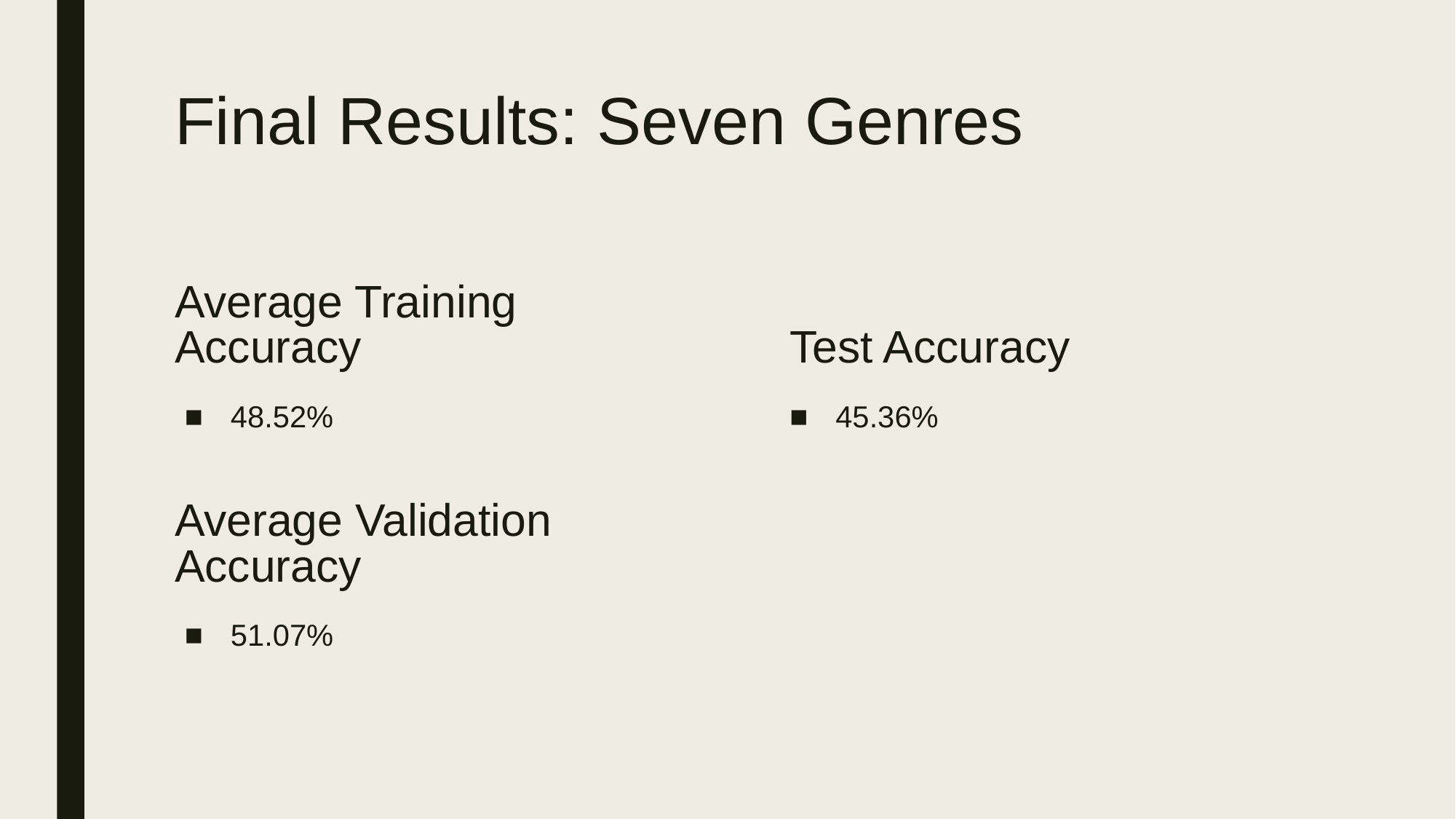

# Final Results: Seven Genres
Average Training Accuracy
Test Accuracy
48.52%
45.36%
Average Validation Accuracy
51.07%